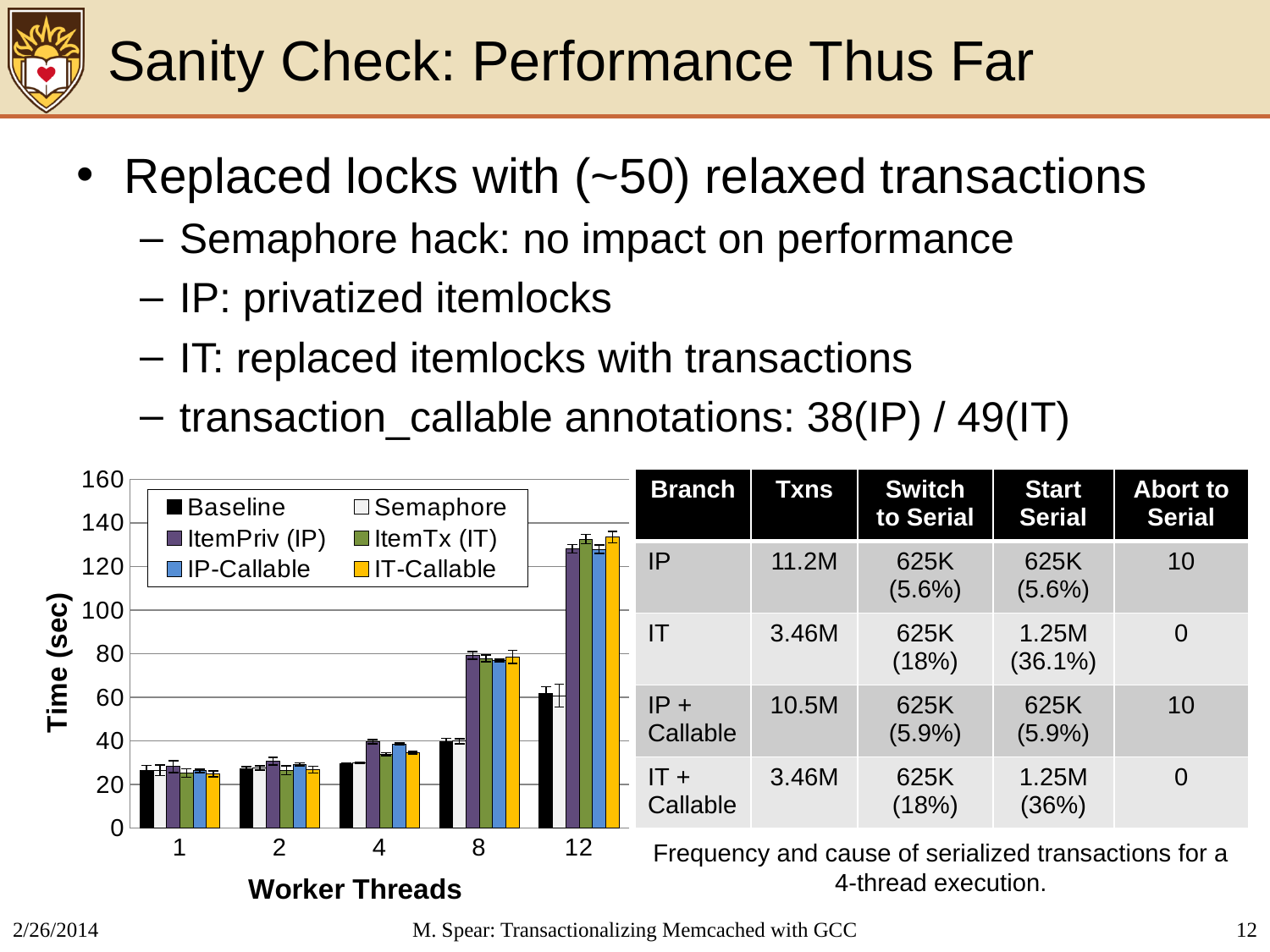

# Sanity Check: Performance Thus Far
Replaced locks with (~50) relaxed transactions
Semaphore hack: no impact on performance
IP: privatized itemlocks
IT: replaced itemlocks with transactions
transaction_callable annotations: 38(IP) / 49(IT)

### Chart

| Category | Baseline | Semaphore | ItemPriv (IP) | ItemTx (IT) | IP-Callable | IT-Callable |
|---|---|---|---|---|---|---|
| 1 | 26.296 | 26.538600000000002 | 28.194000000000006 | 25.255000000000003 | 26.304000000000002 | 24.912399999999998 |
| 2 | 27.2224 | 27.6116 | 30.744999999999997 | 26.516000000000002 | 29.248199999999997 | 26.9024 |
| 4 | 29.426 | 29.903200000000005 | 39.6492 | 33.889799999999994 | 38.616 | 34.5798 |
| 8 | 39.738 | 39.8888 | 79.20599999999999 | 77.82240000000002 | 76.8048 | 78.4702 |
| 12 | 61.726600000000005 | 60.7322 | 128.0874 | 132.5332 | 127.8738 | 133.40140000000002 |
| Branch | Txns | Switch to Serial | Start Serial | Abort to Serial |
| --- | --- | --- | --- | --- |
| IP | 11.2M | 625K (5.6%) | 625K (5.6%) | 10 |
| IT | 3.46M | 625K (18%) | 1.25M (36.1%) | 0 |
| IP + Callable | 10.5M | 625K (5.9%) | 625K (5.9%) | 10 |
| IT + Callable | 3.46M | 625K (18%) | 1.25M (36%) | 0 |
Frequency and cause of serialized transactions for a 4-thread execution.
2/26/2014
M. Spear: Transactionalizing Memcached with GCC
12